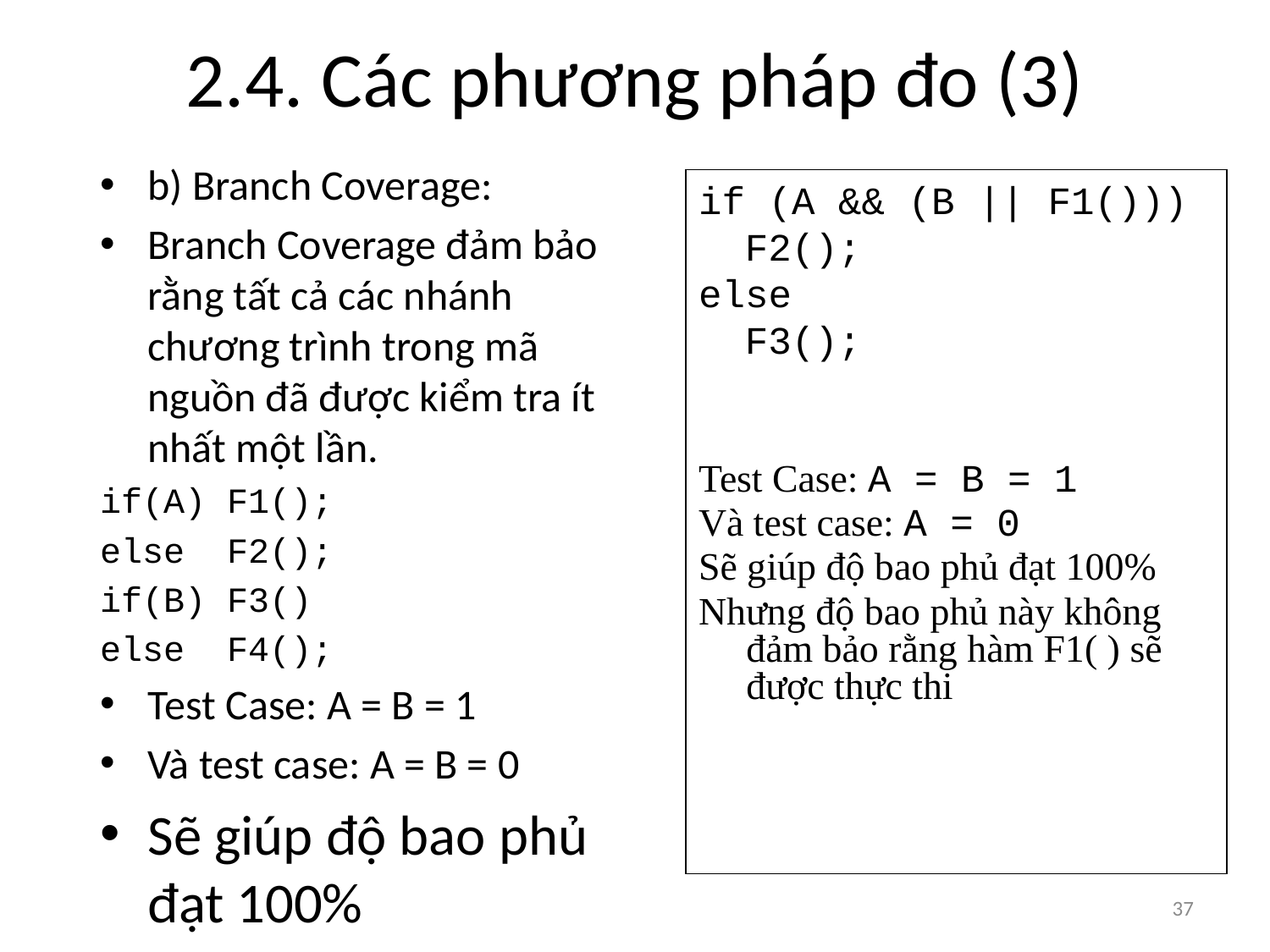

# 2.4. Các phương pháp đo (3)
b) Branch Coverage:
Branch Coverage đảm bảo rằng tất cả các nhánh chương trình trong mã nguồn đã được kiểm tra ít nhất một lần.
if(A) F1();
else  F2();
if(B) F3()
else  F4();
Test Case: A = B = 1
Và test case: A = B = 0
Sẽ giúp độ bao phủ đạt 100%

if (A && (B || F1()))
  F2();
else
  F3();

Test Case: A = B = 1
Và test case: A = 0
Sẽ giúp độ bao phủ đạt 100%
Nhưng độ bao phủ này không đảm bảo rằng hàm F1( ) sẽ được thực thi

37